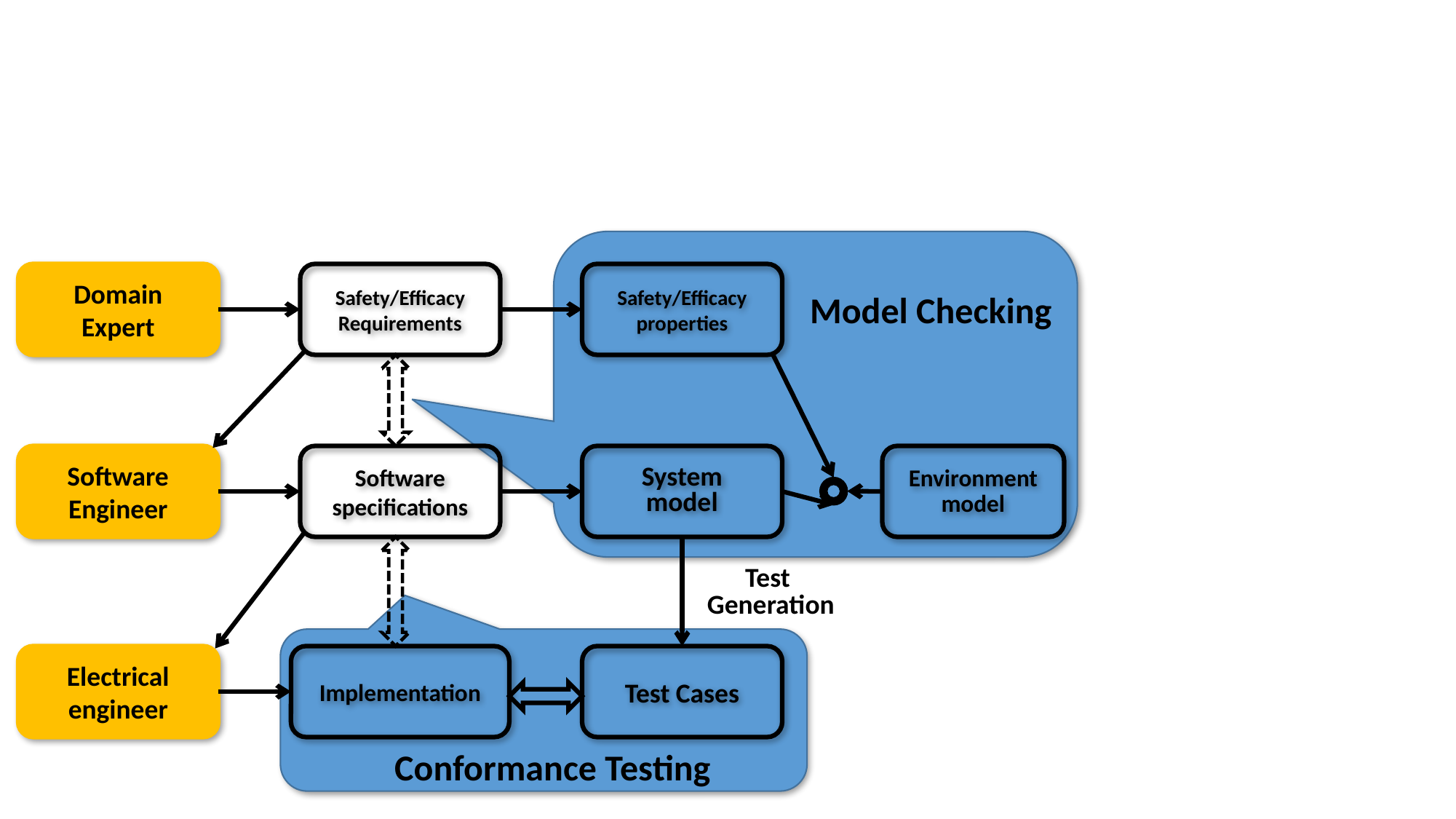

Domain
Expert
Safety/Efficacy
Requirements
Safety/Efficacy properties
Model Checking

Software Engineer
Software specifications
System
model
Environment
model

Test
Generation

Electrical
engineer
Implementation
Test Cases

Conformance Testing